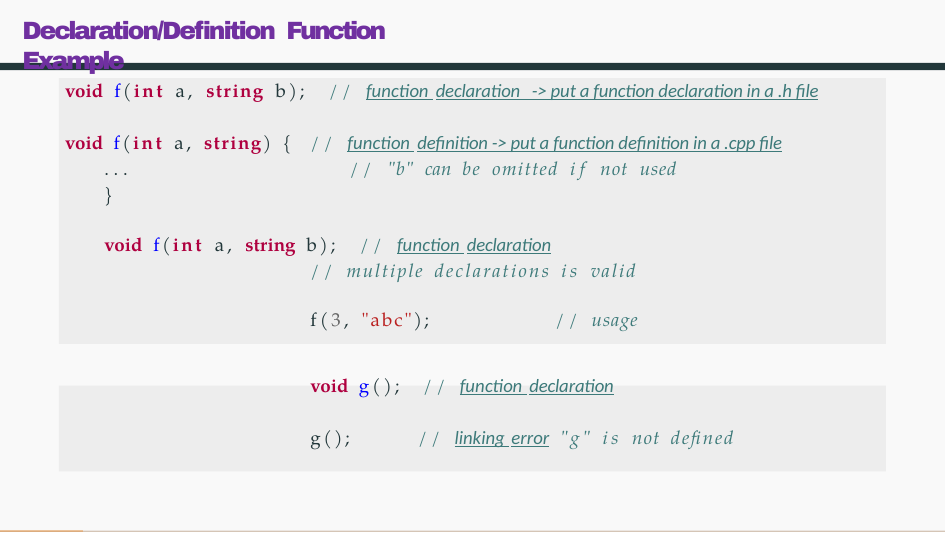

# Declaration/Definition Function Example
void f(int a, string b);  // function declaration   -> put a function declaration in a .h file

void f(int a, string) {	// function definition -> put a function definition in a .cpp file
...	// "b" can be omitted if not used
}

void f(int a, string b);  // function declaration
// multiple declarations is valid

f(3, "abc");	// usage

void g();  // function declaration

g();	// linking error "g" is not defined